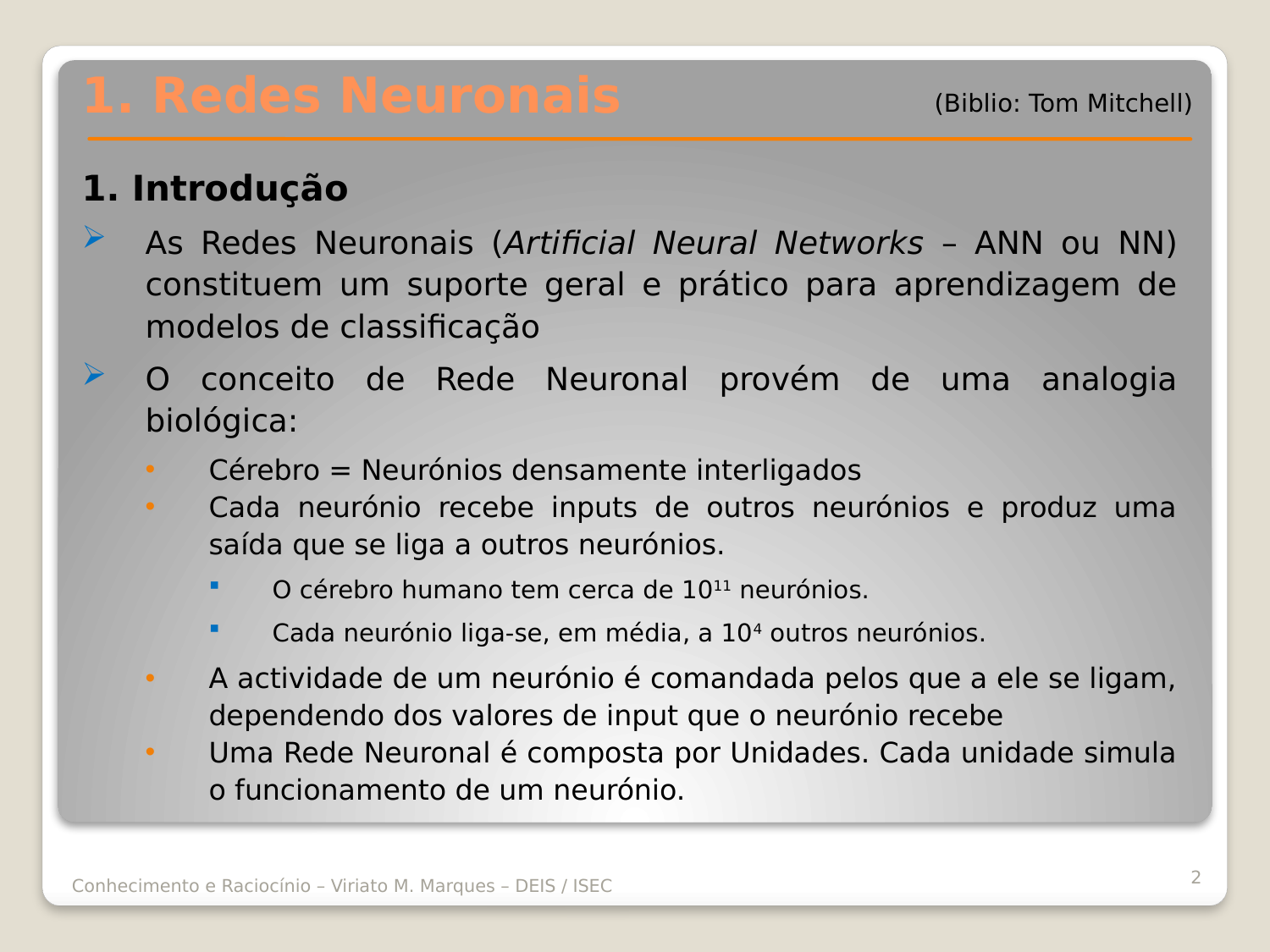

1. Redes Neuronais
(Biblio: Tom Mitchell)
1. Introdução
As Redes Neuronais (Artificial Neural Networks – ANN ou NN) constituem um suporte geral e prático para aprendizagem de modelos de classificação
O conceito de Rede Neuronal provém de uma analogia biológica:
Cérebro = Neurónios densamente interligados
Cada neurónio recebe inputs de outros neurónios e produz uma saída que se liga a outros neurónios.
O cérebro humano tem cerca de 1011 neurónios.
Cada neurónio liga-se, em média, a 104 outros neurónios.
A actividade de um neurónio é comandada pelos que a ele se ligam, dependendo dos valores de input que o neurónio recebe
Uma Rede Neuronal é composta por Unidades. Cada unidade simula o funcionamento de um neurónio.

2
Conhecimento e Raciocínio – Viriato M. Marques – DEIS / ISEC